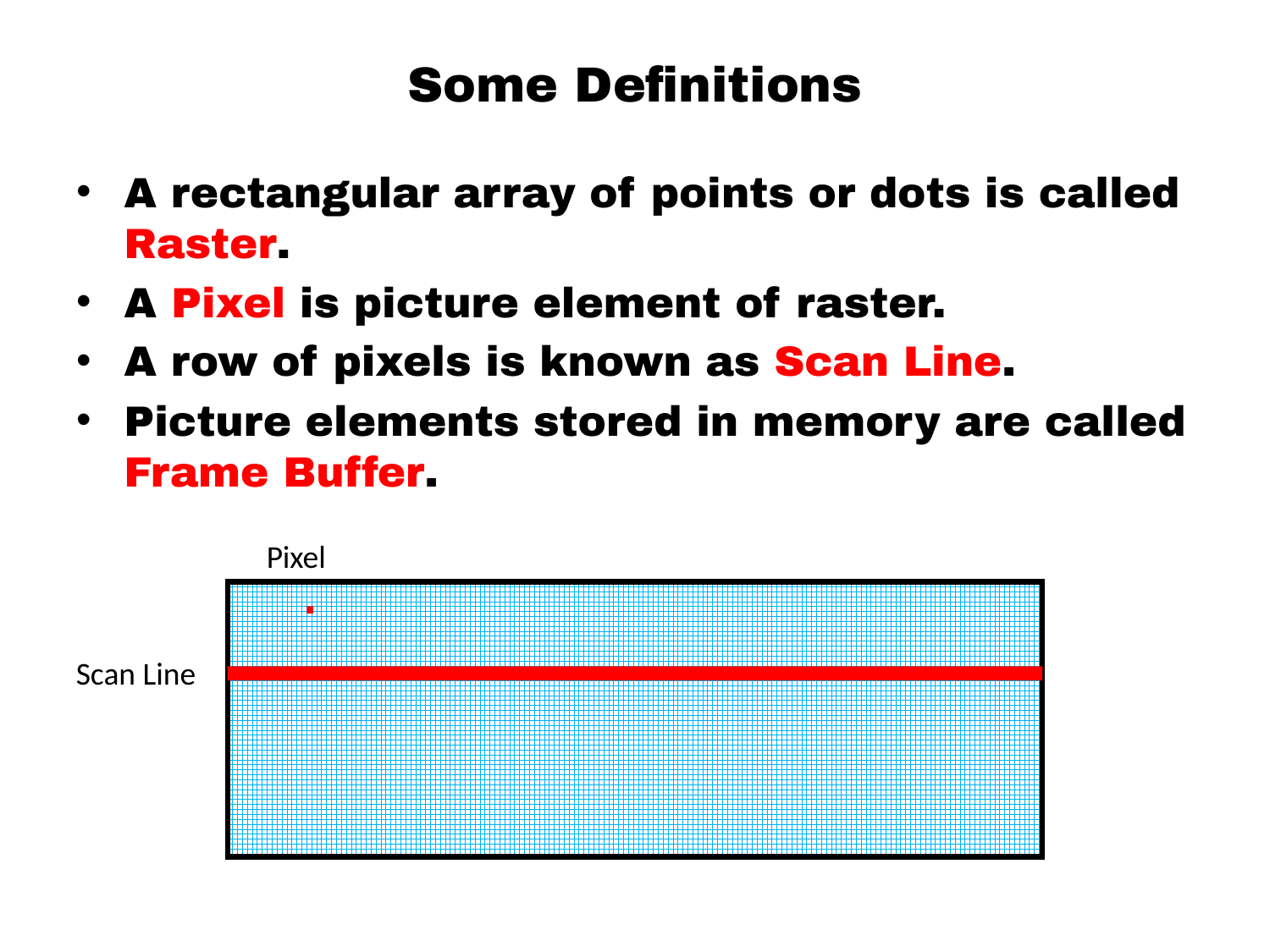

# Some Definitions
A rectangular array of points or dots is called Raster.
A Pixel is picture element of raster.
A row of pixels is known as Scan Line.
Picture elements stored in memory are called Frame Buffer.

Pixel

Scan Line